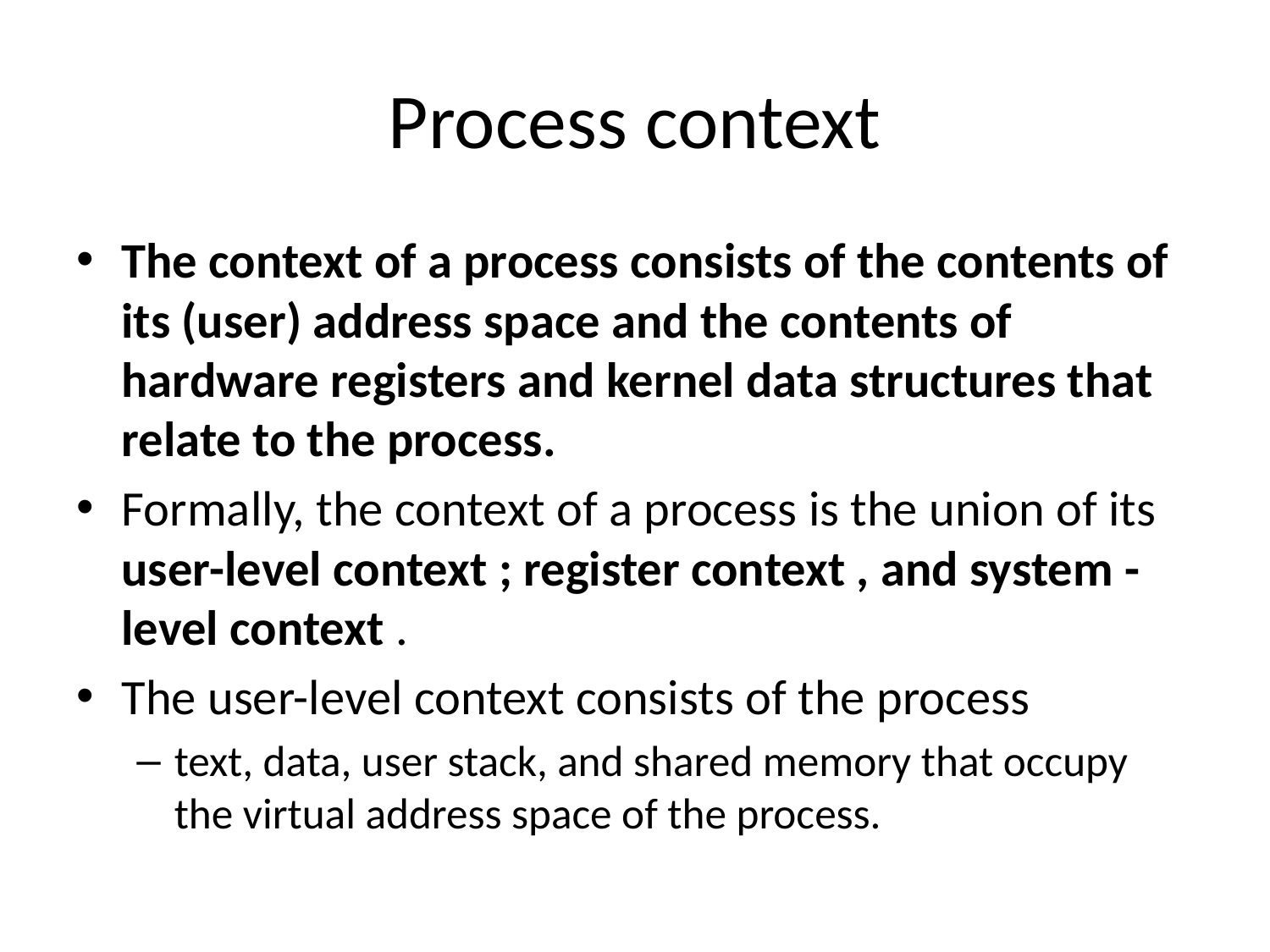

# Process context
The context of a process consists of the contents of its (user) address space and the contents of hardware registers and kernel data structures that relate to the process.
Formally, the context of a process is the union of its user-level context ; register context , and system -level context .
The user-level context consists of the process
text, data, user stack, and shared memory that occupy the virtual address space of the process.